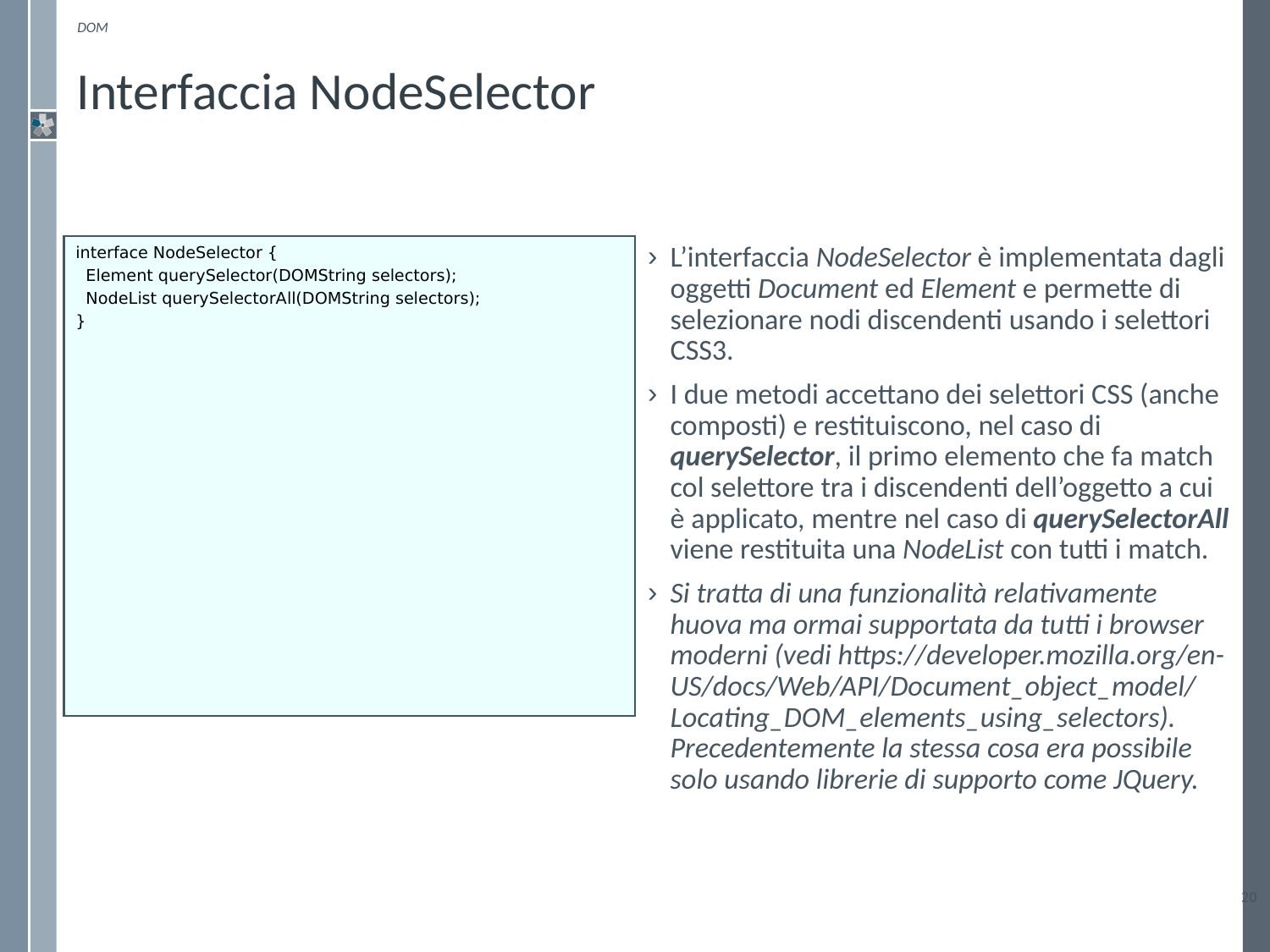

DOM
# Interfaccia NodeSelector
interface NodeSelector {
  Element querySelector(DOMString selectors);
  NodeList querySelectorAll(DOMString selectors);
}
L’interfaccia NodeSelector è implementata dagli oggetti Document ed Element e permette di selezionare nodi discendenti usando i selettori CSS3.
I due metodi accettano dei selettori CSS (anche composti) e restituiscono, nel caso di querySelector, il primo elemento che fa match col selettore tra i discendenti dell’oggetto a cui è applicato, mentre nel caso di querySelectorAll viene restituita una NodeList con tutti i match.
Si tratta di una funzionalità relativamente huova ma ormai supportata da tutti i browser moderni (vedi https://developer.mozilla.org/en-US/docs/Web/API/Document_object_model/Locating_DOM_elements_using_selectors). Precedentemente la stessa cosa era possibile solo usando librerie di supporto come JQuery.
20